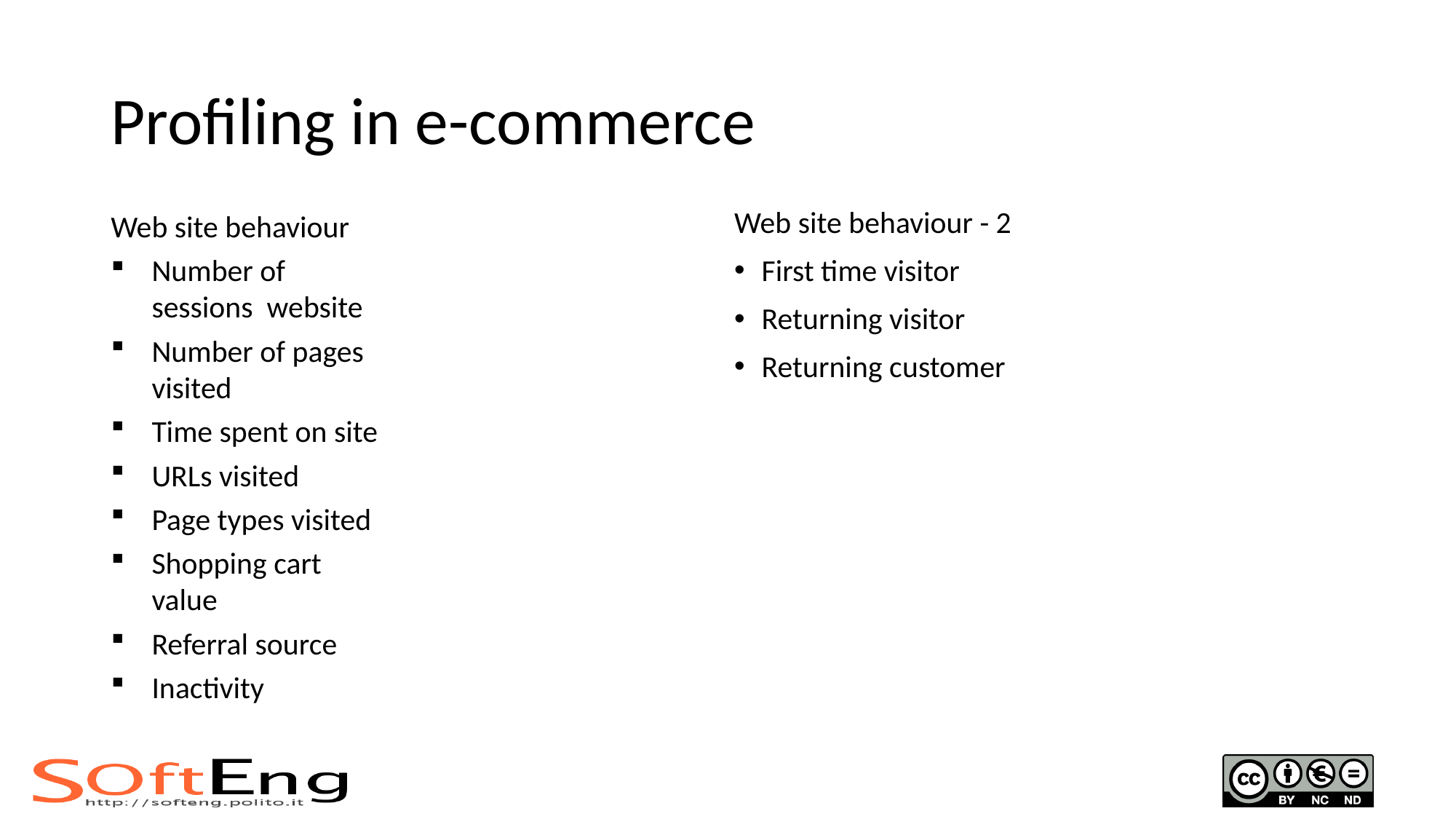

# Profiling in e-commerce
Web site behaviour
Number of sessions  website
Number of pages visited
Time spent on site
URLs visited
Page types visited
Shopping cart value
Referral source
Inactivity
Web site behaviour - 2
First time visitor
Returning visitor
Returning customer